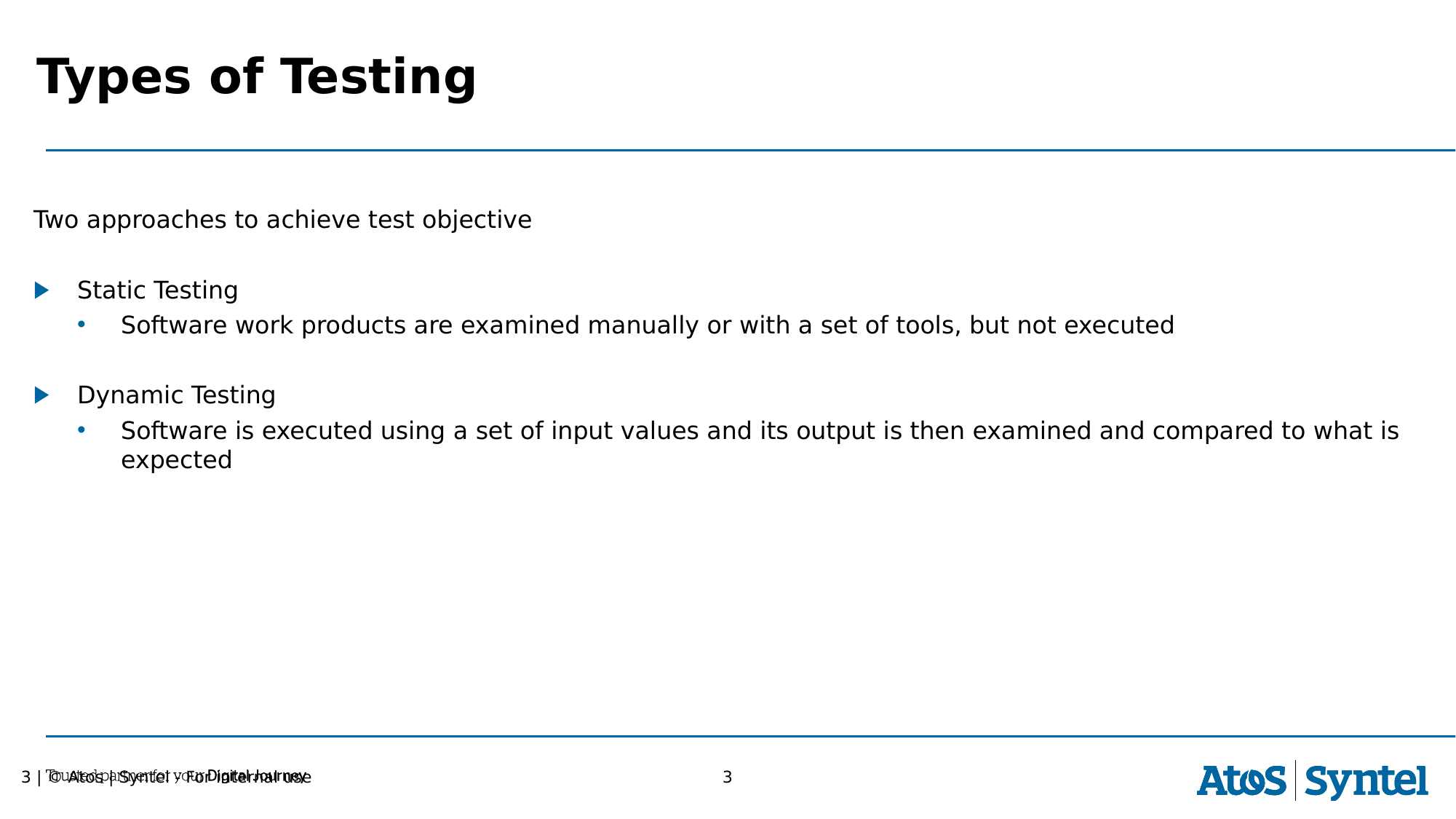

# Types of Testing

Two approaches to achieve test objective

Static Testing
Software work products are examined manually or with a set of tools, but not executed

Dynamic Testing
Software is executed using a set of input values and its output is then examined and compared to what is expected